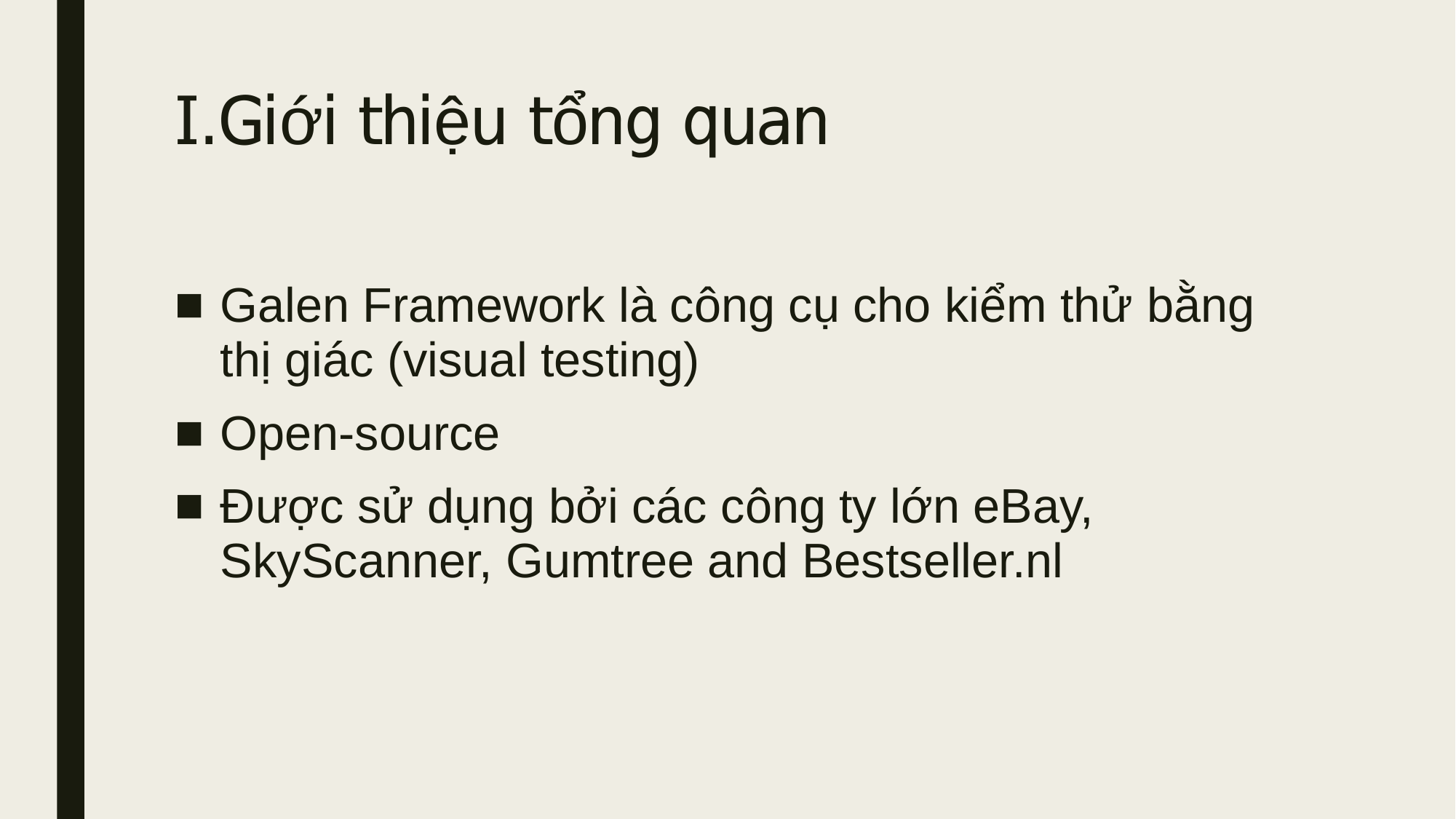

# I.Giới thiệu tổng quan
Galen Framework là công cụ cho kiểm thử bằng thị giác (visual testing)
Open-source
Được sử dụng bởi các công ty lớn eBay, SkyScanner, Gumtree and Bestseller.nl